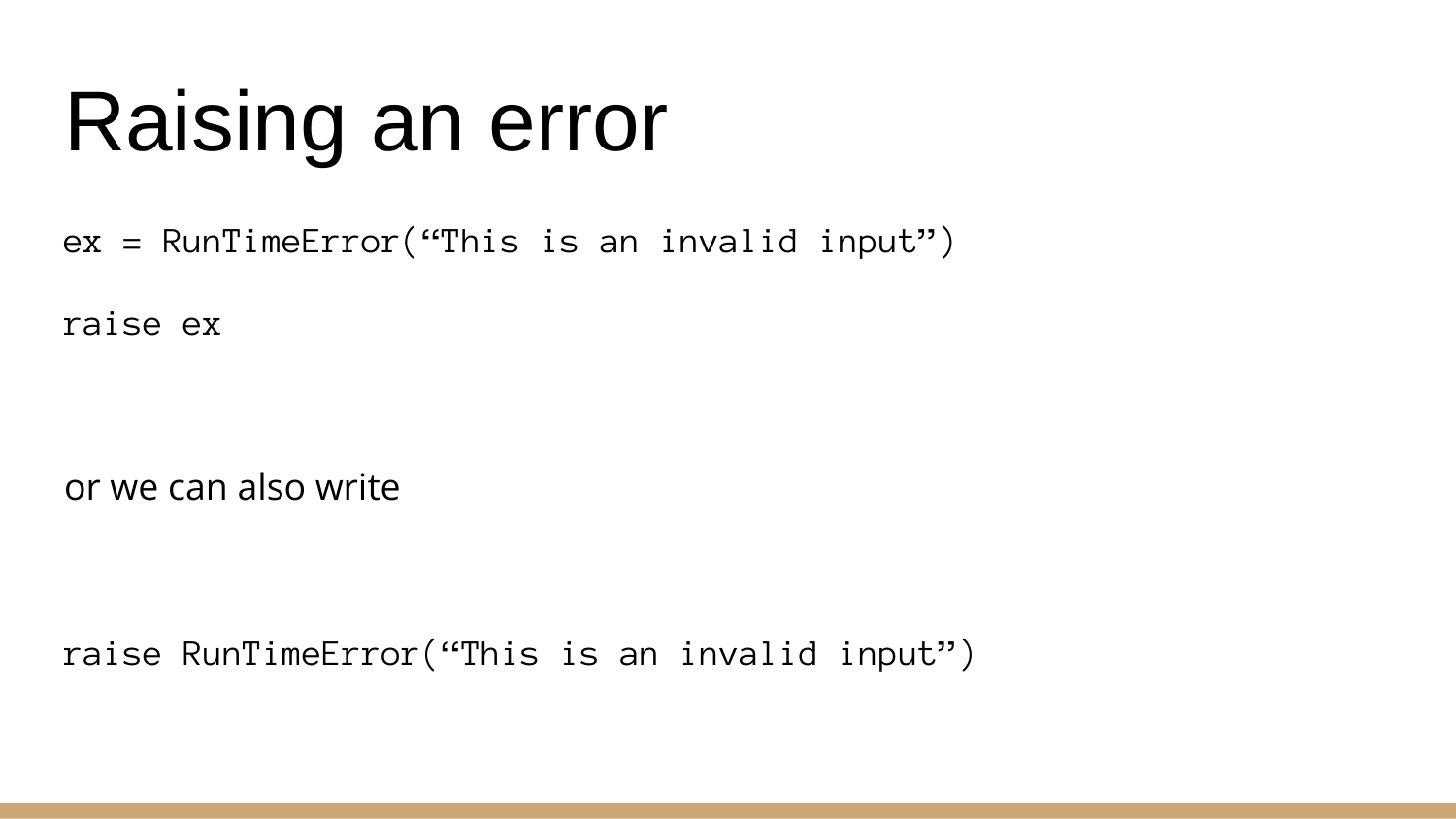

# Raising an error
ex = RunTimeError(“This is an invalid input”)
raise ex

or we can also write

raise RunTimeError(“This is an invalid input”)